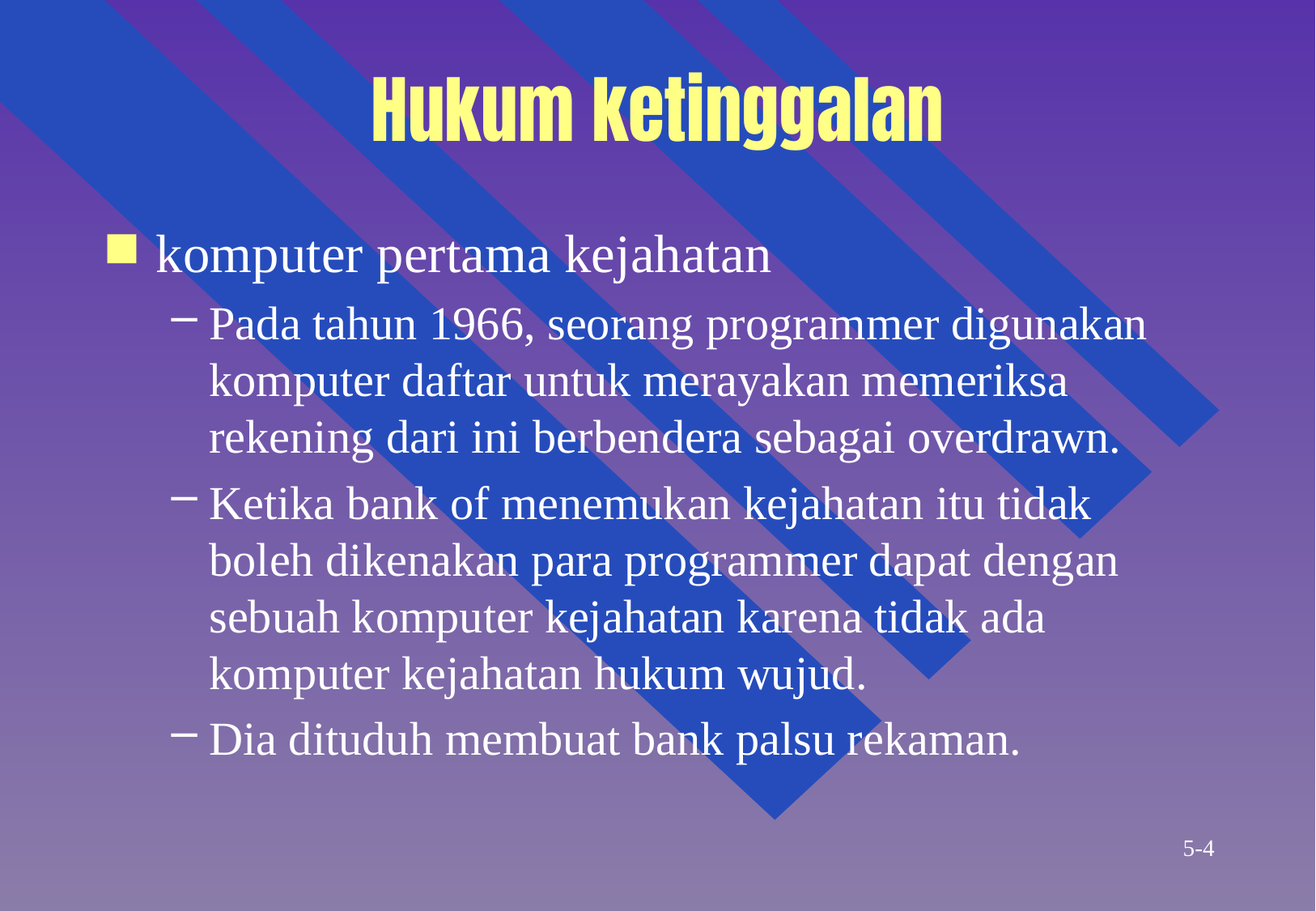

# Hukum ketinggalan
komputer pertama kejahatan
Pada tahun 1966, seorang programmer digunakan komputer daftar untuk merayakan memeriksa rekening dari ini berbendera sebagai overdrawn.
Ketika bank of menemukan kejahatan itu tidak boleh dikenakan para programmer dapat dengan sebuah komputer kejahatan karena tidak ada komputer kejahatan hukum wujud.
Dia dituduh membuat bank palsu rekaman.
5-4